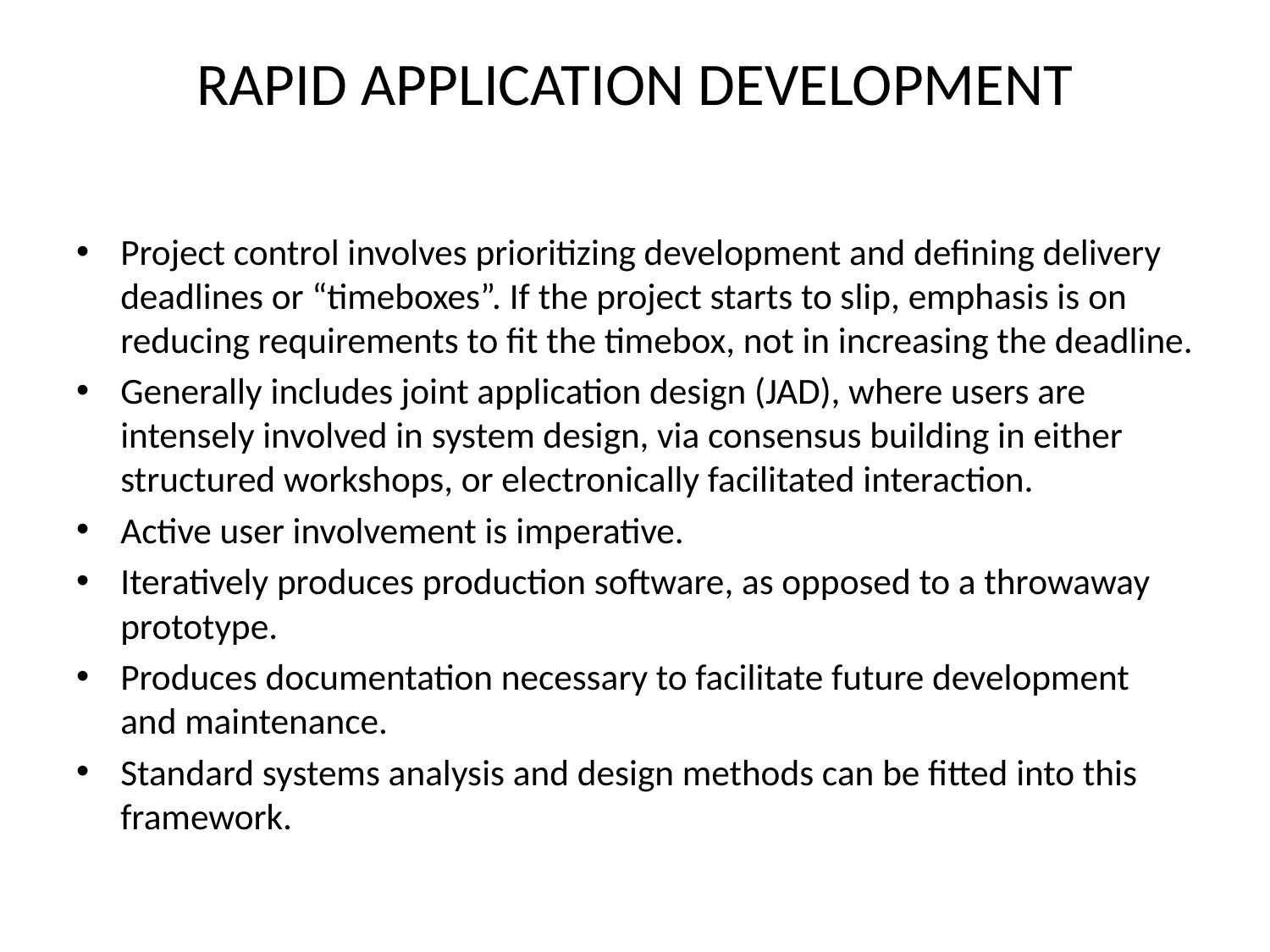

# Rapid application development
Project control involves prioritizing development and defining delivery deadlines or “timeboxes”. If the project starts to slip, emphasis is on reducing requirements to fit the timebox, not in increasing the deadline.
Generally includes joint application design (JAD), where users are intensely involved in system design, via consensus building in either structured workshops, or electronically facilitated interaction.
Active user involvement is imperative.
Iteratively produces production software, as opposed to a throwaway prototype.
Produces documentation necessary to facilitate future development and maintenance.
Standard systems analysis and design methods can be fitted into this framework.